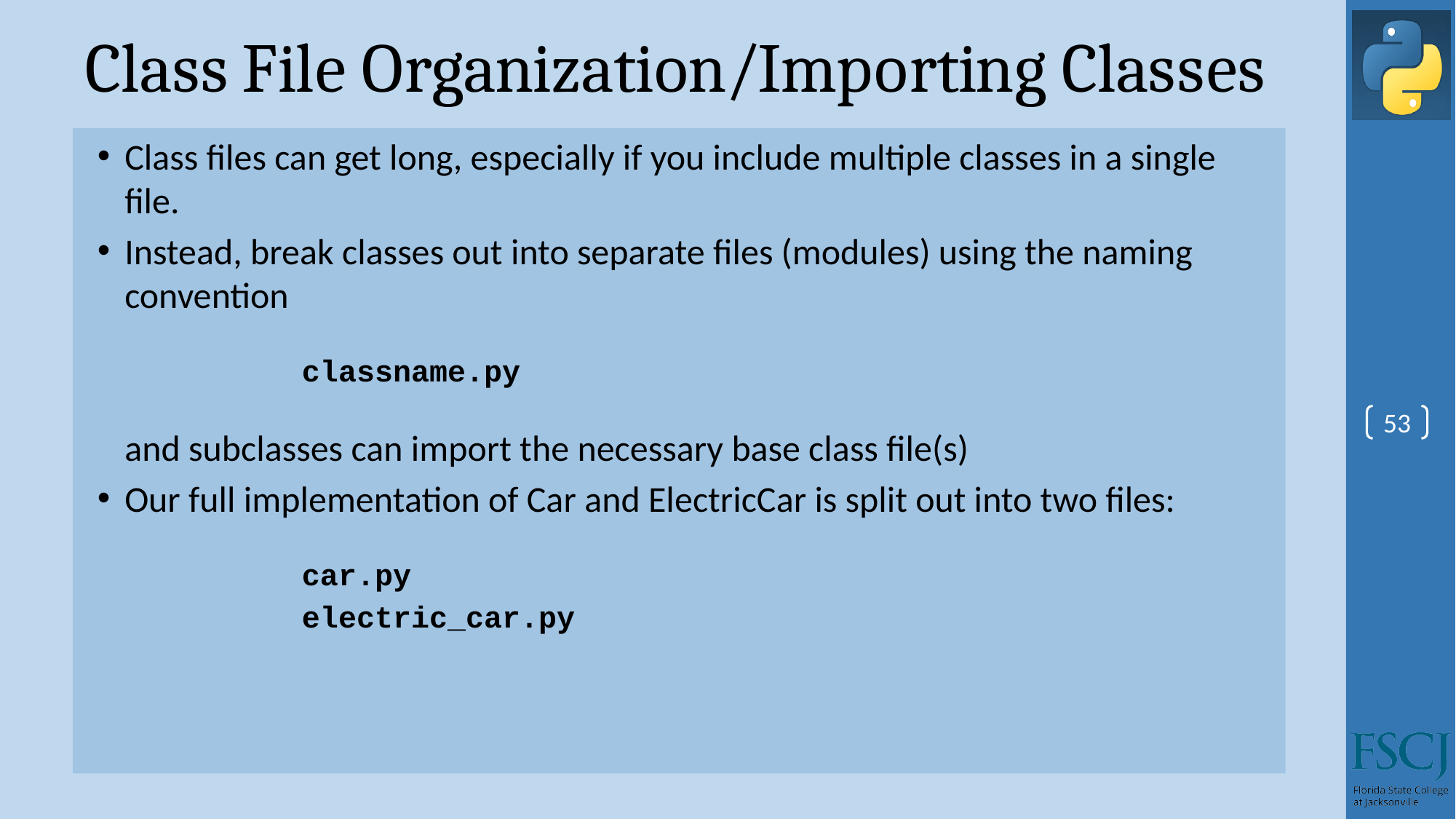

# Class File Organization/Importing Classes
Class files can get long, especially if you include multiple classes in a single file.
Instead, break classes out into separate files (modules) using the naming convention

classname.py

and subclasses can import the necessary base class file(s)
Our full implementation of Car and ElectricCar is split out into two files:

car.py
electric_car.py
53